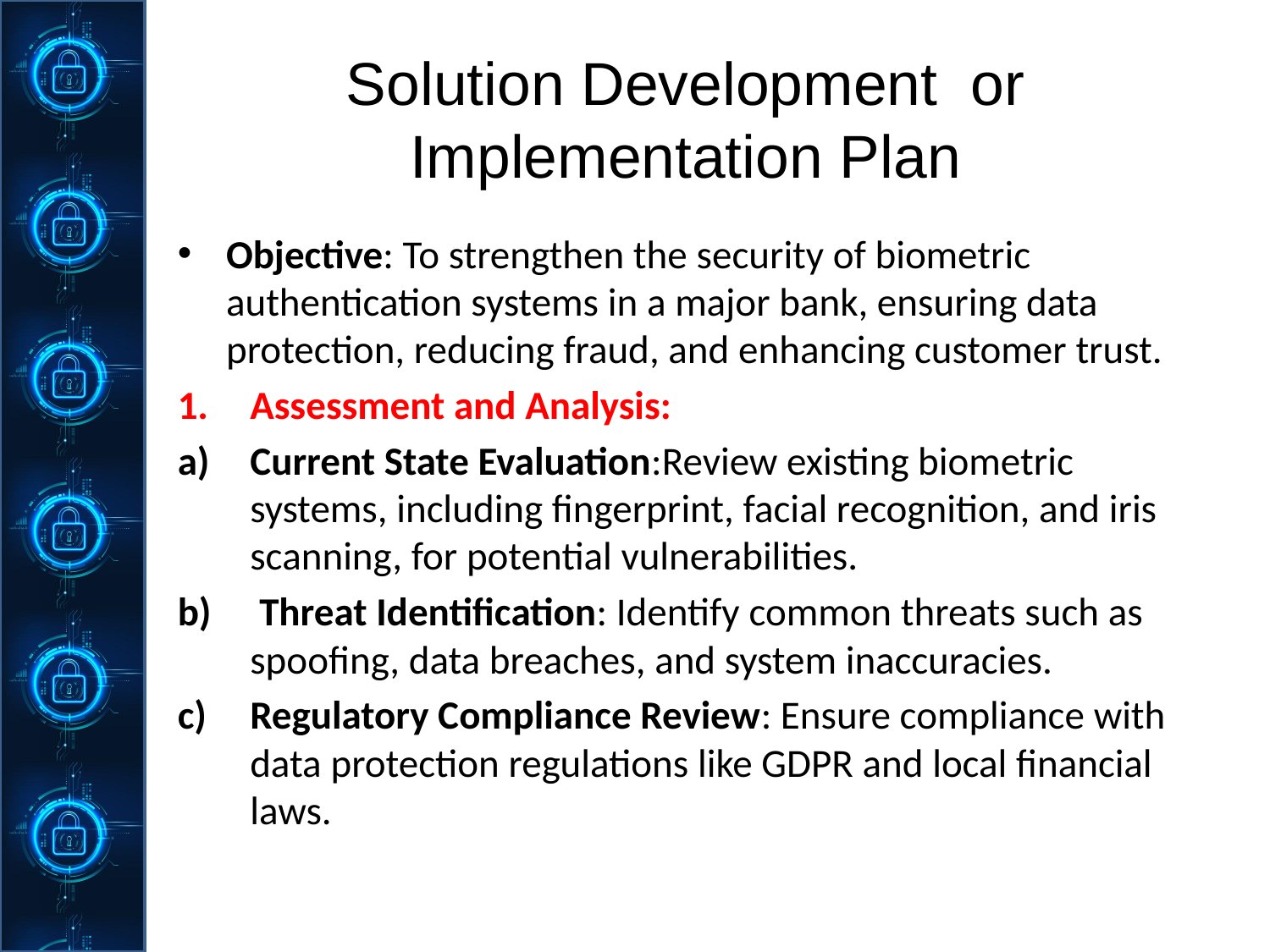

# Solution Development  or Implementation Plan
Objective: To strengthen the security of biometric authentication systems in a major bank, ensuring data protection, reducing fraud, and enhancing customer trust.
Assessment and Analysis:
Current State Evaluation:Review existing biometric systems, including fingerprint, facial recognition, and iris scanning, for potential vulnerabilities.
 Threat Identification: Identify common threats such as spoofing, data breaches, and system inaccuracies.
Regulatory Compliance Review: Ensure compliance with data protection regulations like GDPR and local financial laws.